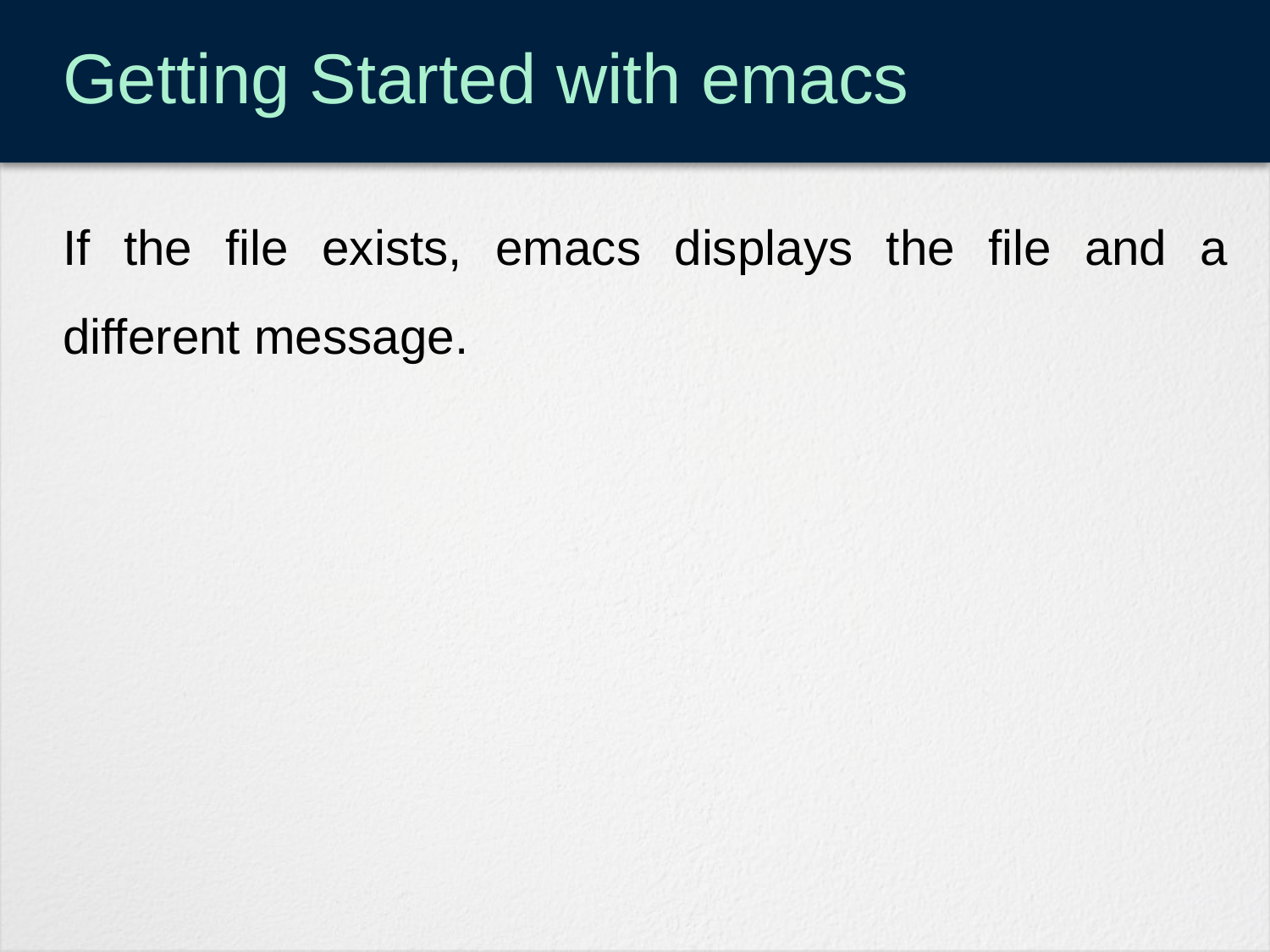

# Getting Started with emacs
If the file exists, emacs displays the file and a different message.